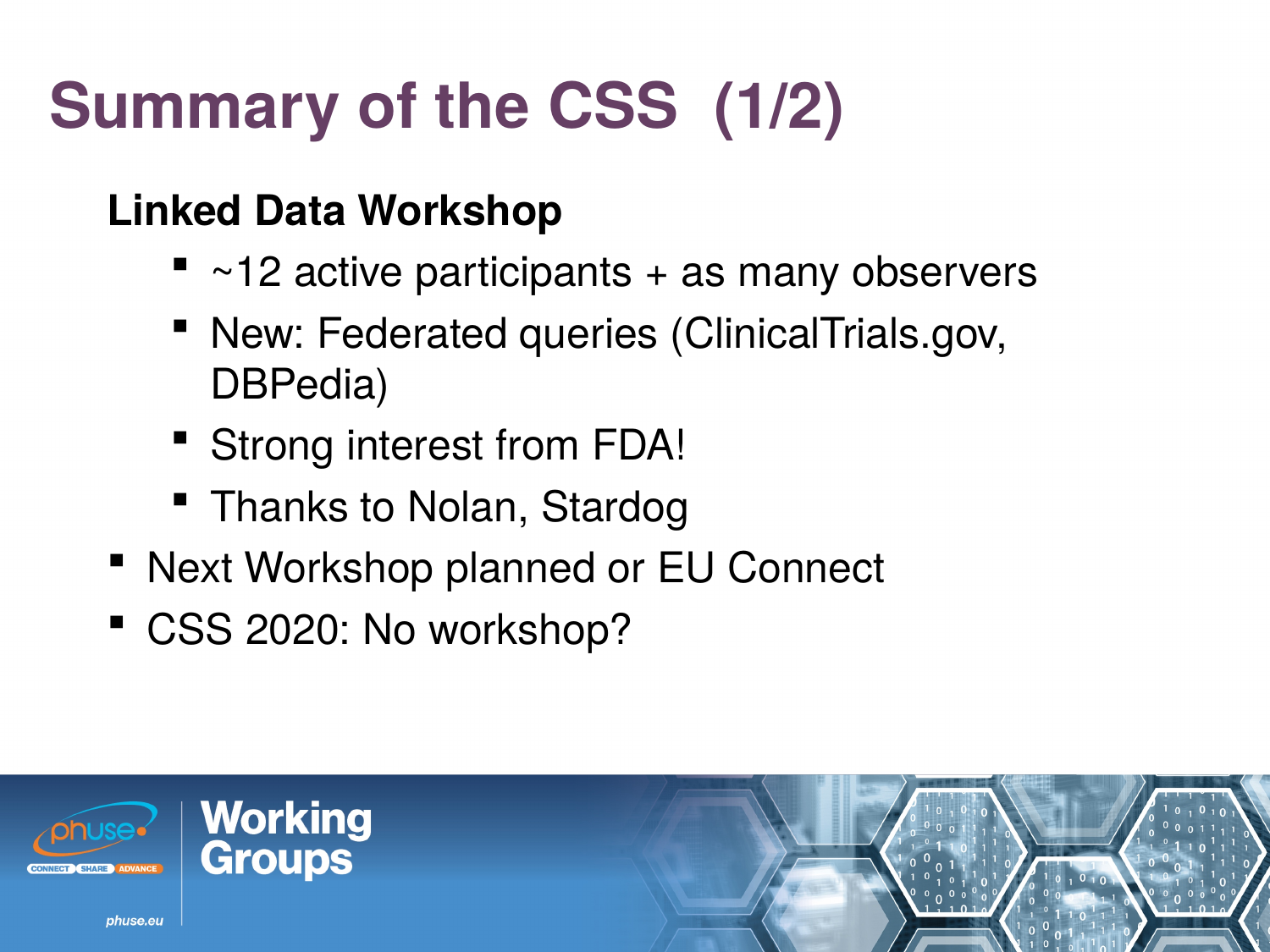

Summary of the CSS  (1/2)
Linked Data Workshop
~12 active participants + as many observers
New: Federated queries (ClinicalTrials.gov, DBPedia)
Strong interest from FDA!
Thanks to Nolan, Stardog
Next Workshop planned or EU Connect
CSS 2020: No workshop?